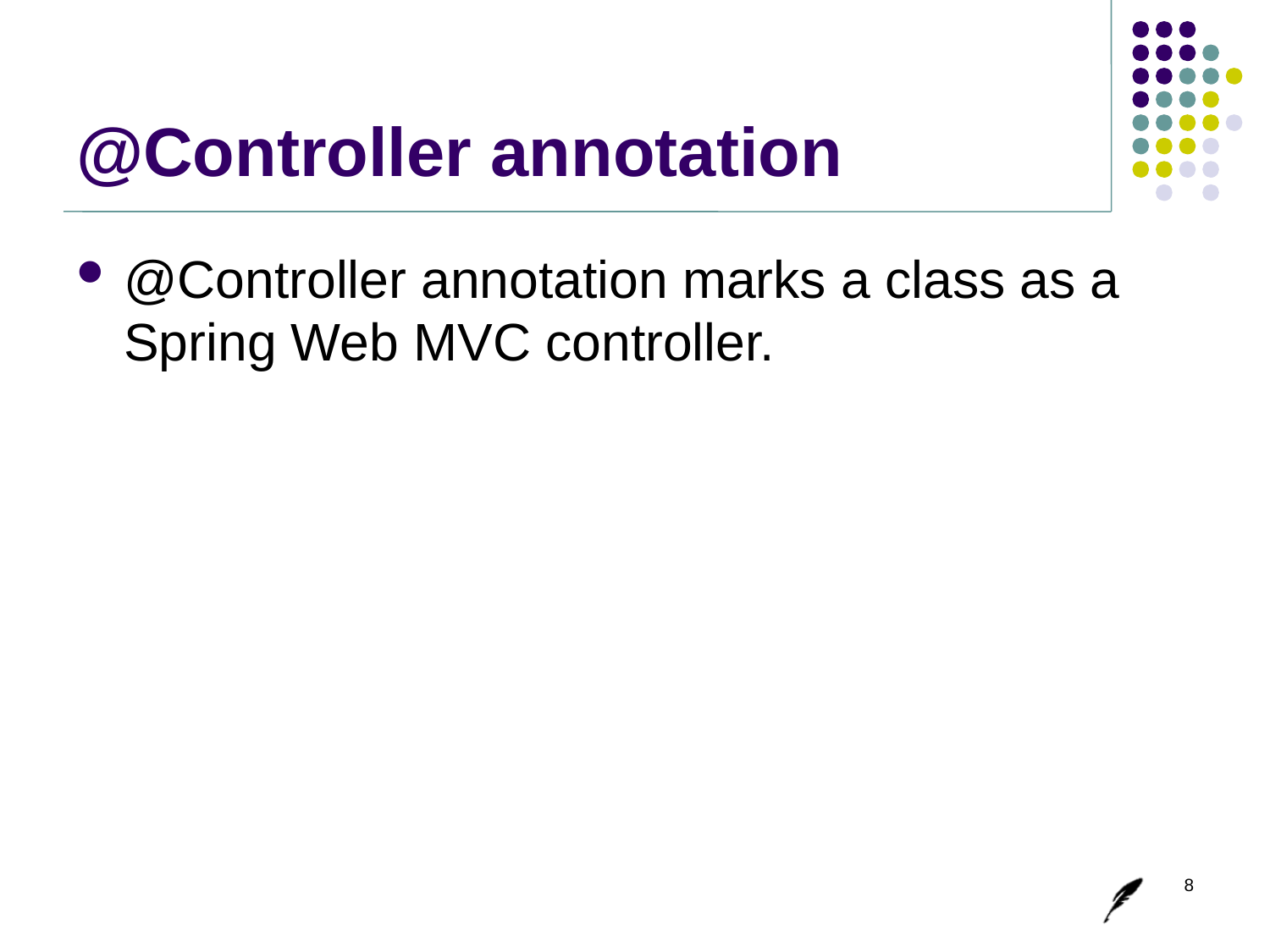

# @Controller annotation
@Controller annotation marks a class as a Spring Web MVC controller.
8